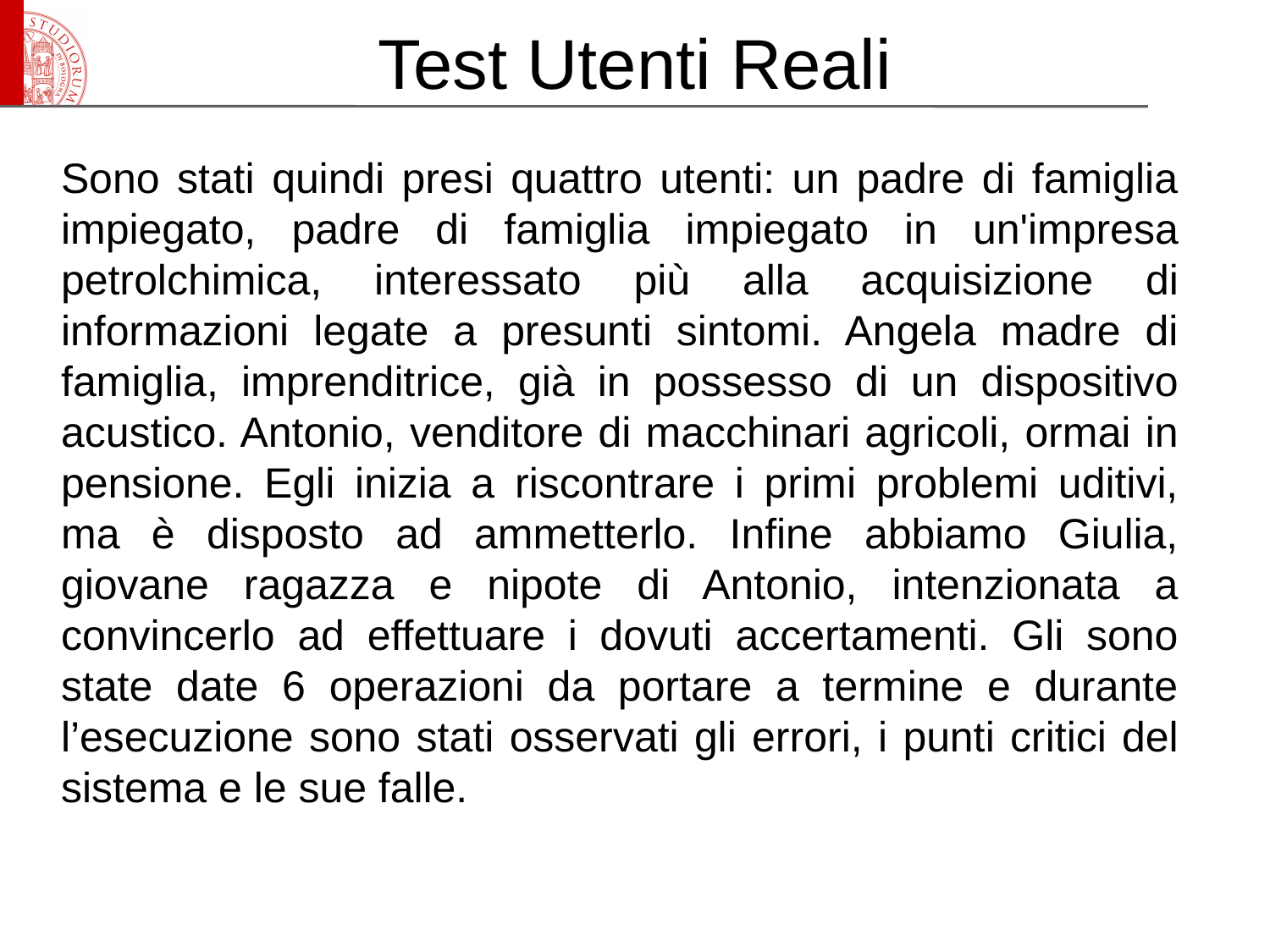

# Test Utenti Reali
Sono stati quindi presi quattro utenti: un padre di famiglia impiegato, padre di famiglia impiegato in un'impresa petrolchimica, interessato più alla acquisizione di informazioni legate a presunti sintomi. Angela madre di famiglia, imprenditrice, già in possesso di un dispositivo acustico. Antonio, venditore di macchinari agricoli, ormai in pensione. Egli inizia a riscontrare i primi problemi uditivi, ma è disposto ad ammetterlo. Infine abbiamo Giulia, giovane ragazza e nipote di Antonio, intenzionata a convincerlo ad effettuare i dovuti accertamenti. Gli sono state date 6 operazioni da portare a termine e durante l’esecuzione sono stati osservati gli errori, i punti critici del sistema e le sue falle.